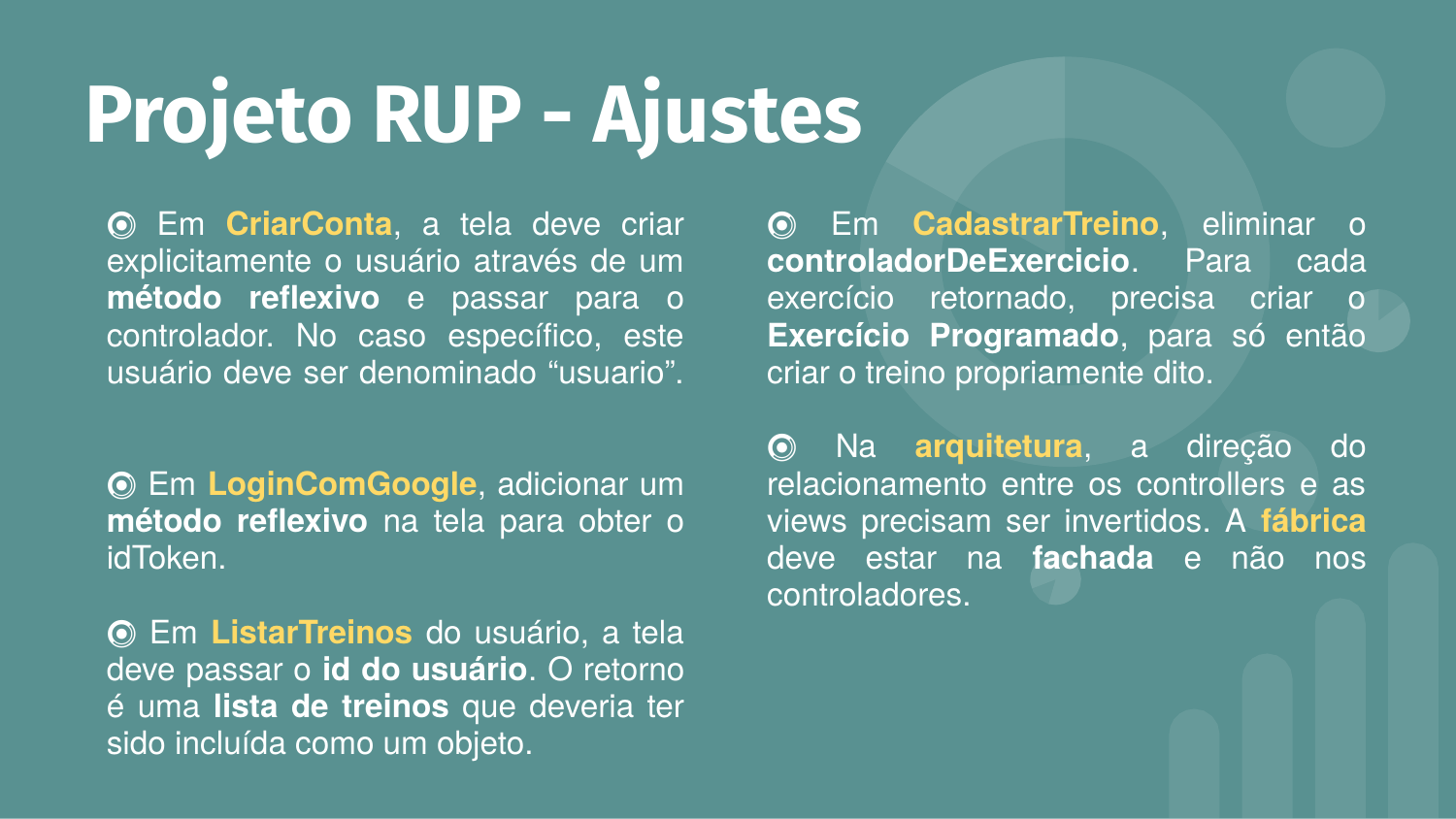

Projeto RUP - Ajustes
🔘 Em CriarConta, a tela deve criar explicitamente o usuário através de um método reflexivo e passar para o controlador. No caso específico, este usuário deve ser denominado “usuario”.

🔘 Em LoginComGoogle, adicionar um método reflexivo na tela para obter o idToken.

🔘 Em ListarTreinos do usuário, a tela deve passar o id do usuário. O retorno é uma lista de treinos que deveria ter sido incluída como um objeto.
🔘 Em CadastrarTreino, eliminar o controladorDeExercicio. Para cada exercício retornado, precisa criar o Exercício Programado, para só então criar o treino propriamente dito.

🔘 Na arquitetura, a direção do relacionamento entre os controllers e as views precisam ser invertidos. A fábrica deve estar na fachada e não nos controladores.